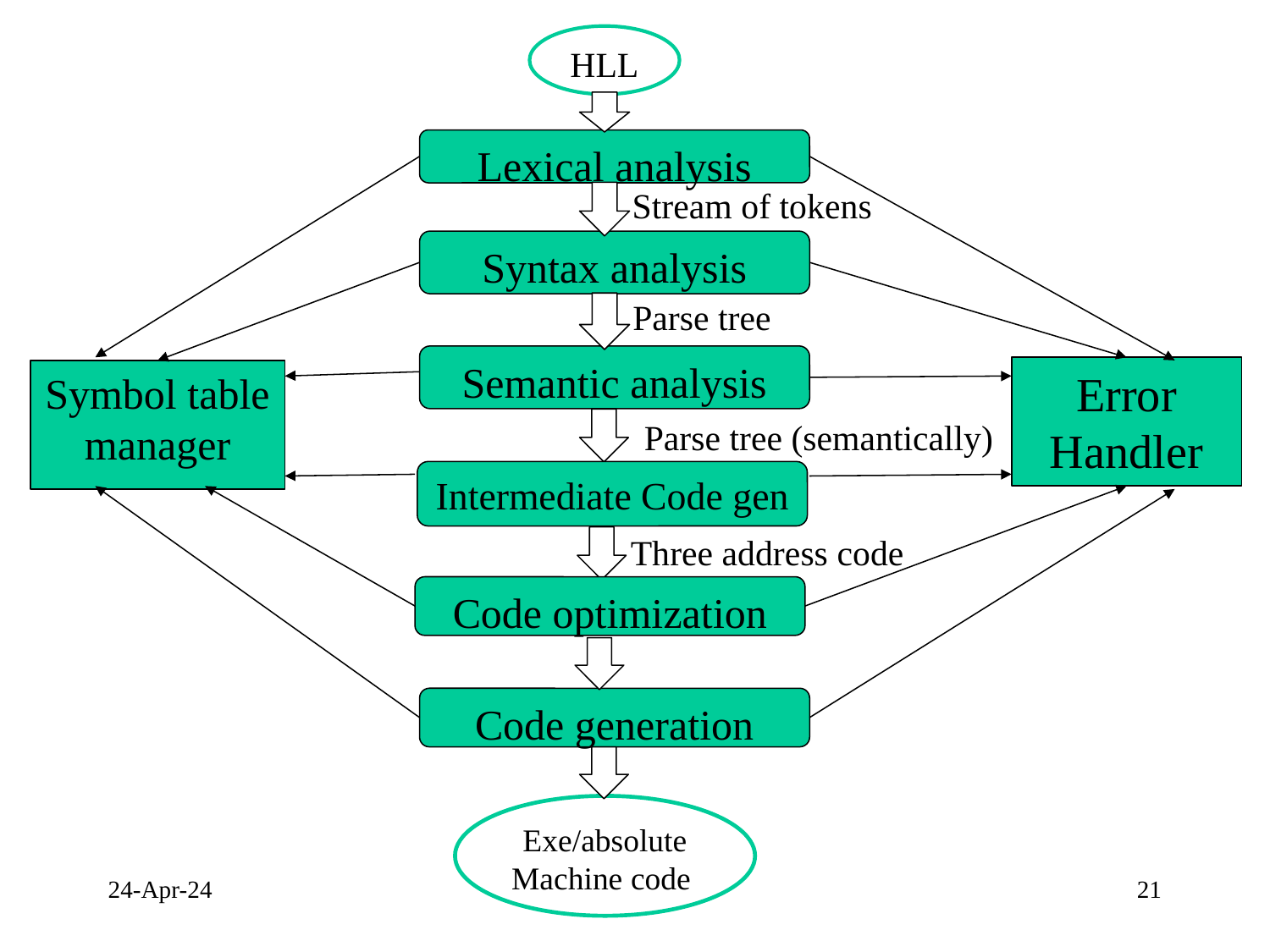

HLL

Lexical analysis
Stream of tokens

Syntax analysis
Parse tree

Semantic analysis
Error Handler
Symbol table manager
Parse tree (semantically)

Intermediate Code gen
Three address code

Code optimization

Code generation

Exe/absolute
Machine code
24-Apr-24
21